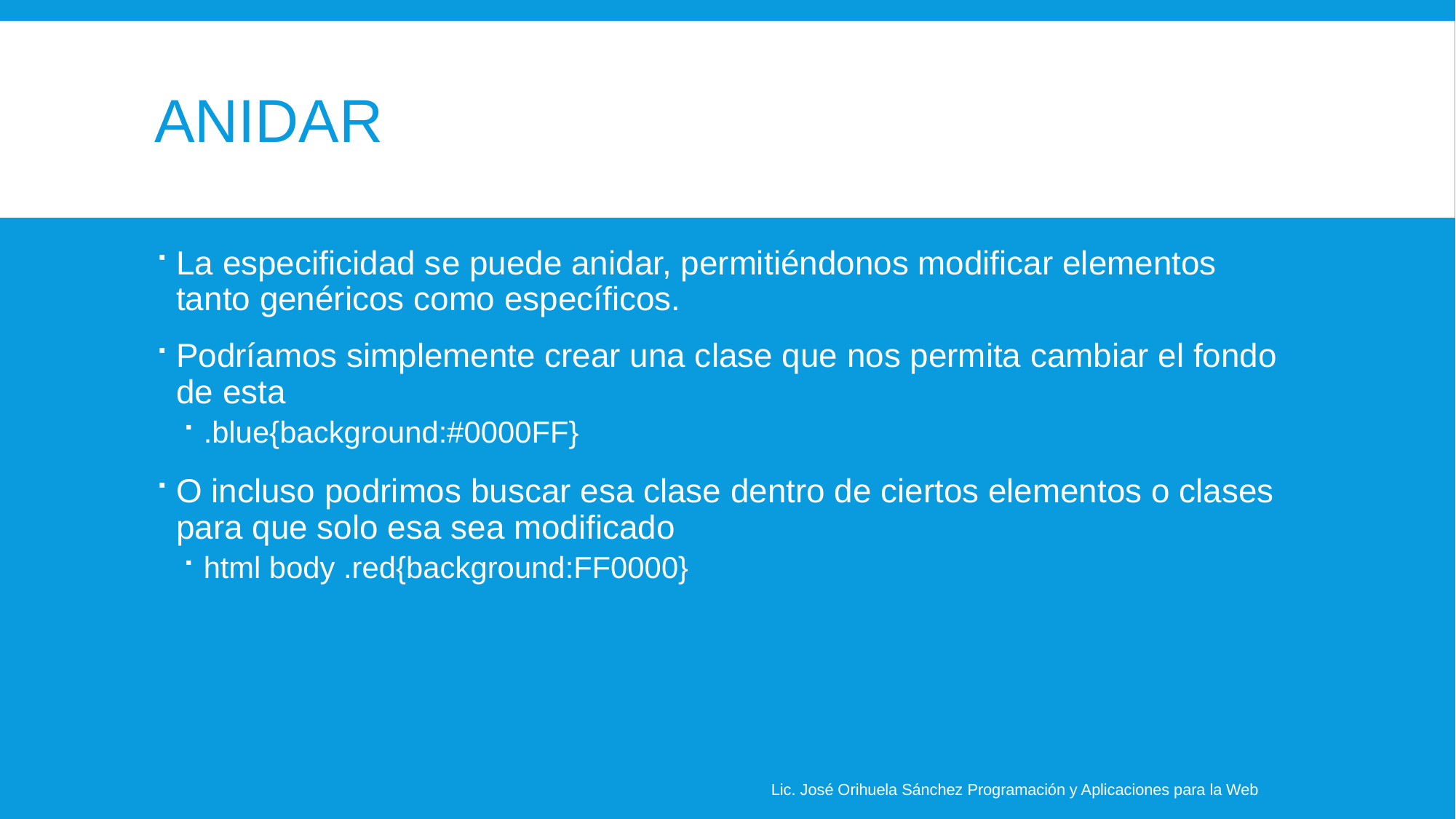

# Anidar
La especificidad se puede anidar, permitiéndonos modificar elementos tanto genéricos como específicos.
Podríamos simplemente crear una clase que nos permita cambiar el fondo de esta
.blue{background:#0000FF}
O incluso podrimos buscar esa clase dentro de ciertos elementos o clases para que solo esa sea modificado
html body .red{background:FF0000}
Lic. José Orihuela Sánchez Programación y Aplicaciones para la Web